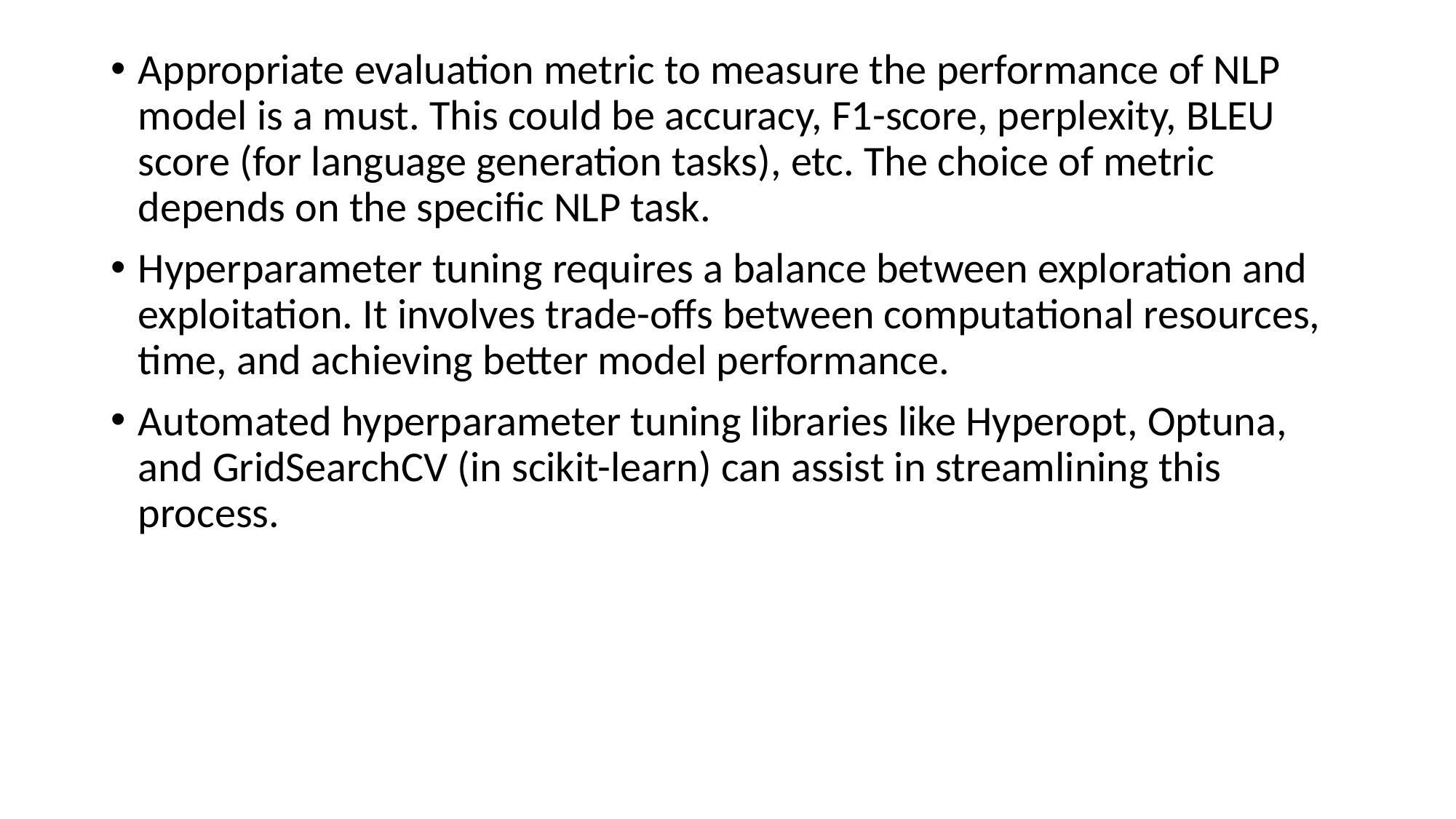

Appropriate evaluation metric to measure the performance of NLP model is a must. This could be accuracy, F1-score, perplexity, BLEU score (for language generation tasks), etc. The choice of metric depends on the specific NLP task.
Hyperparameter tuning requires a balance between exploration and exploitation. It involves trade-offs between computational resources, time, and achieving better model performance.
Automated hyperparameter tuning libraries like Hyperopt, Optuna, and GridSearchCV (in scikit-learn) can assist in streamlining this process.